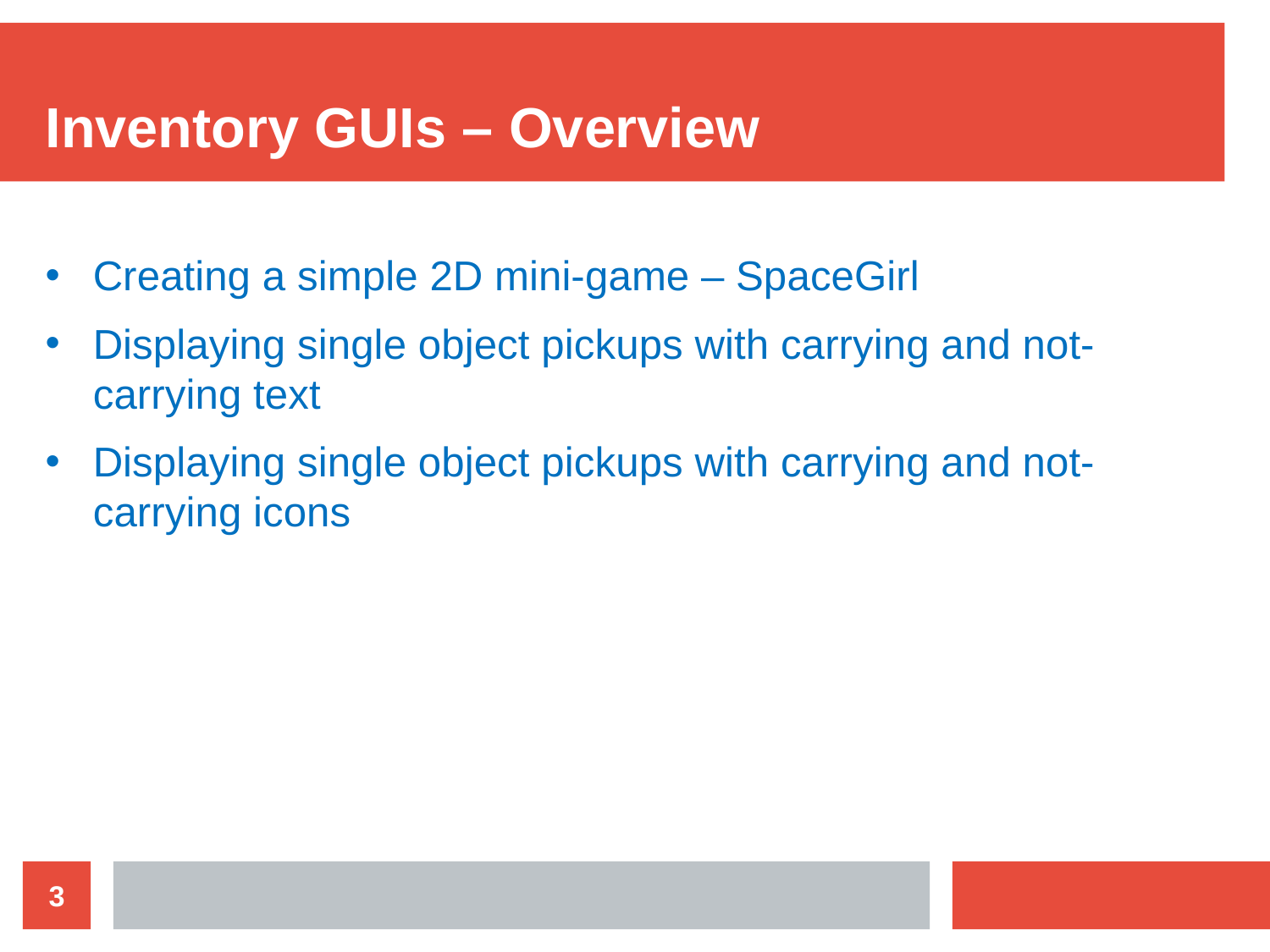

Inventory GUIs – Overview
Creating a simple 2D mini-game – SpaceGirl
Displaying single object pickups with carrying and not-carrying text
Displaying single object pickups with carrying and not-carrying icons

3